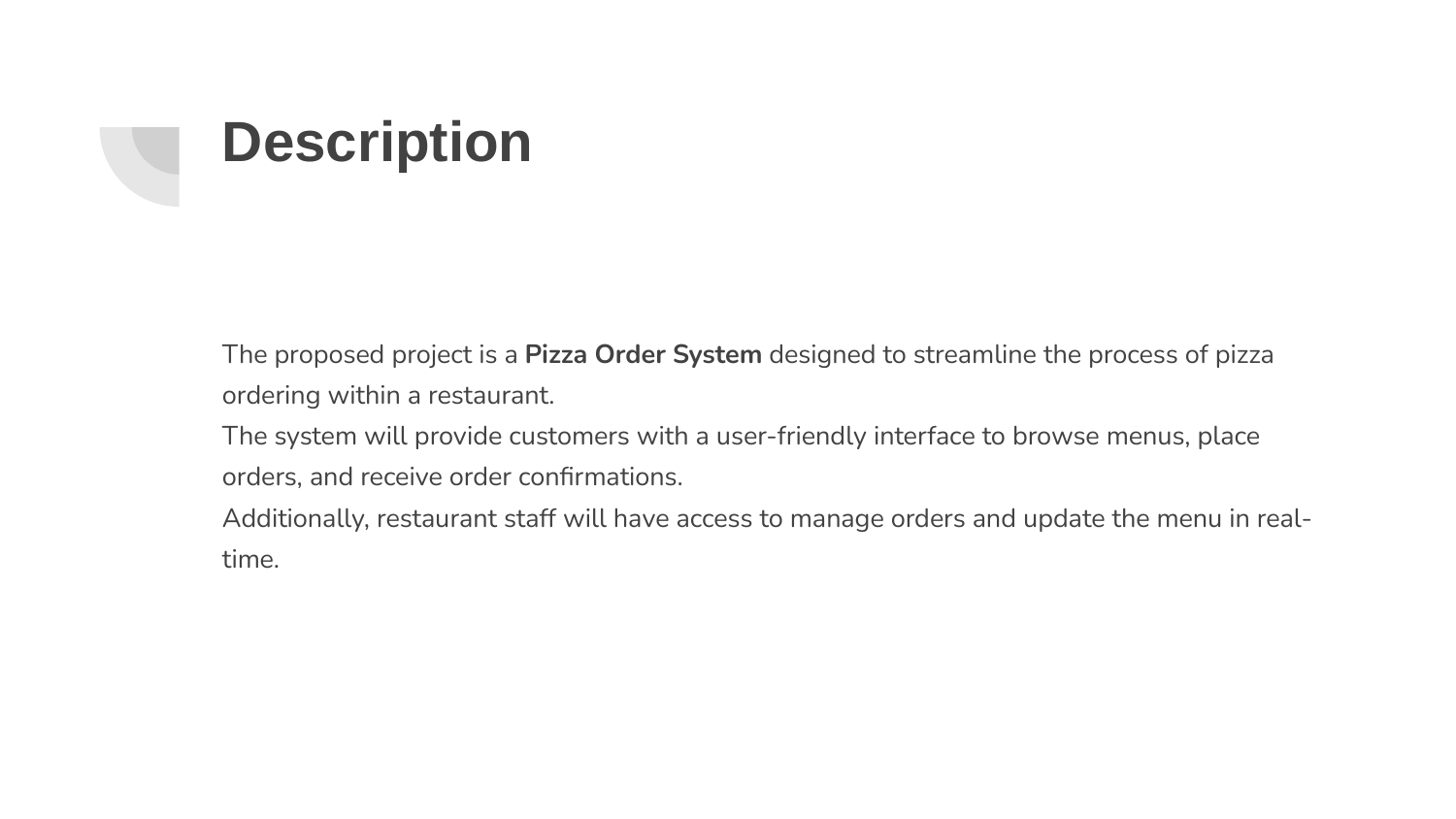

# Description
The proposed project is a Pizza Order System designed to streamline the process of pizza ordering within a restaurant.
The system will provide customers with a user-friendly interface to browse menus, place orders, and receive order confirmations.
Additionally, restaurant staff will have access to manage orders and update the menu in real-time.